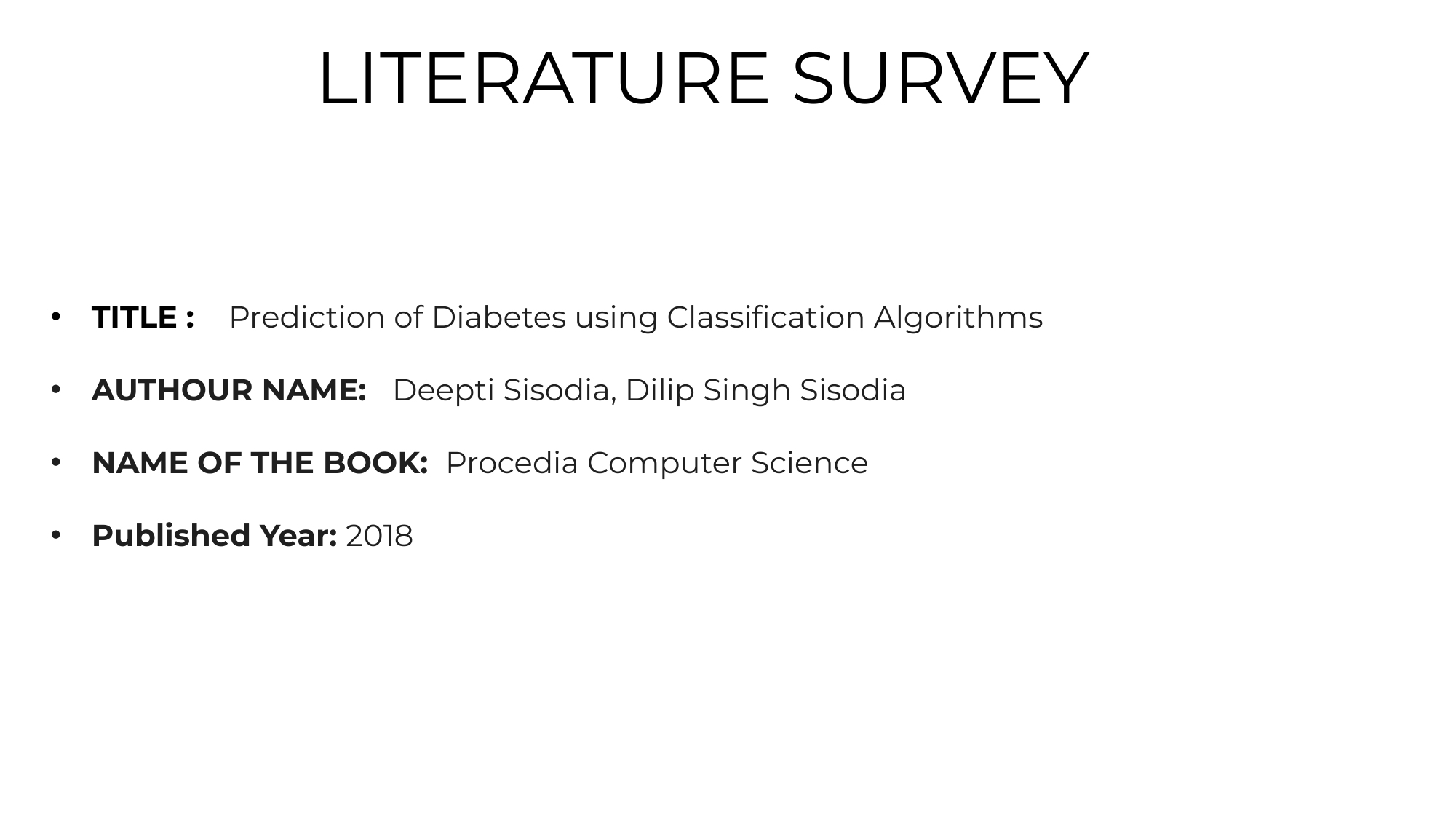

LITERATURE SURVEY
TITLE :    Prediction of Diabetes using Classification Algorithms

AUTHOUR NAME:   Deepti Sisodia, Dilip Singh Sisodia

NAME OF THE BOOK:  Procedia Computer Science

Published Year: 2018